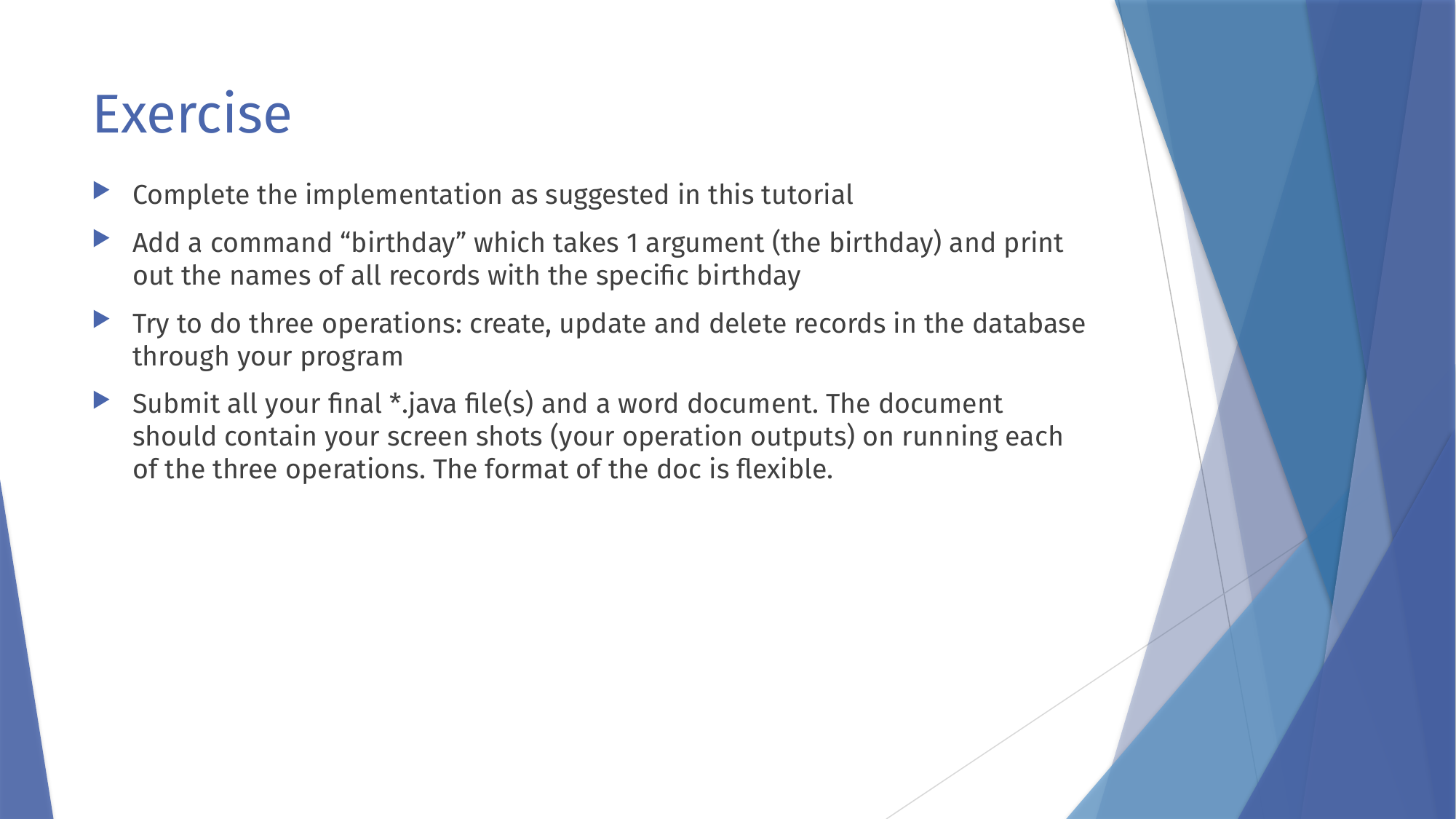

# Exercise
Complete the implementation as suggested in this tutorial
Add a command “birthday” which takes 1 argument (the birthday) and print out the names of all records with the specific birthday
Try to do three operations: create, update and delete records in the database through your program
Submit all your final *.java file(s) and a word document. The document should contain your screen shots (your operation outputs) on running each of the three operations. The format of the doc is flexible.